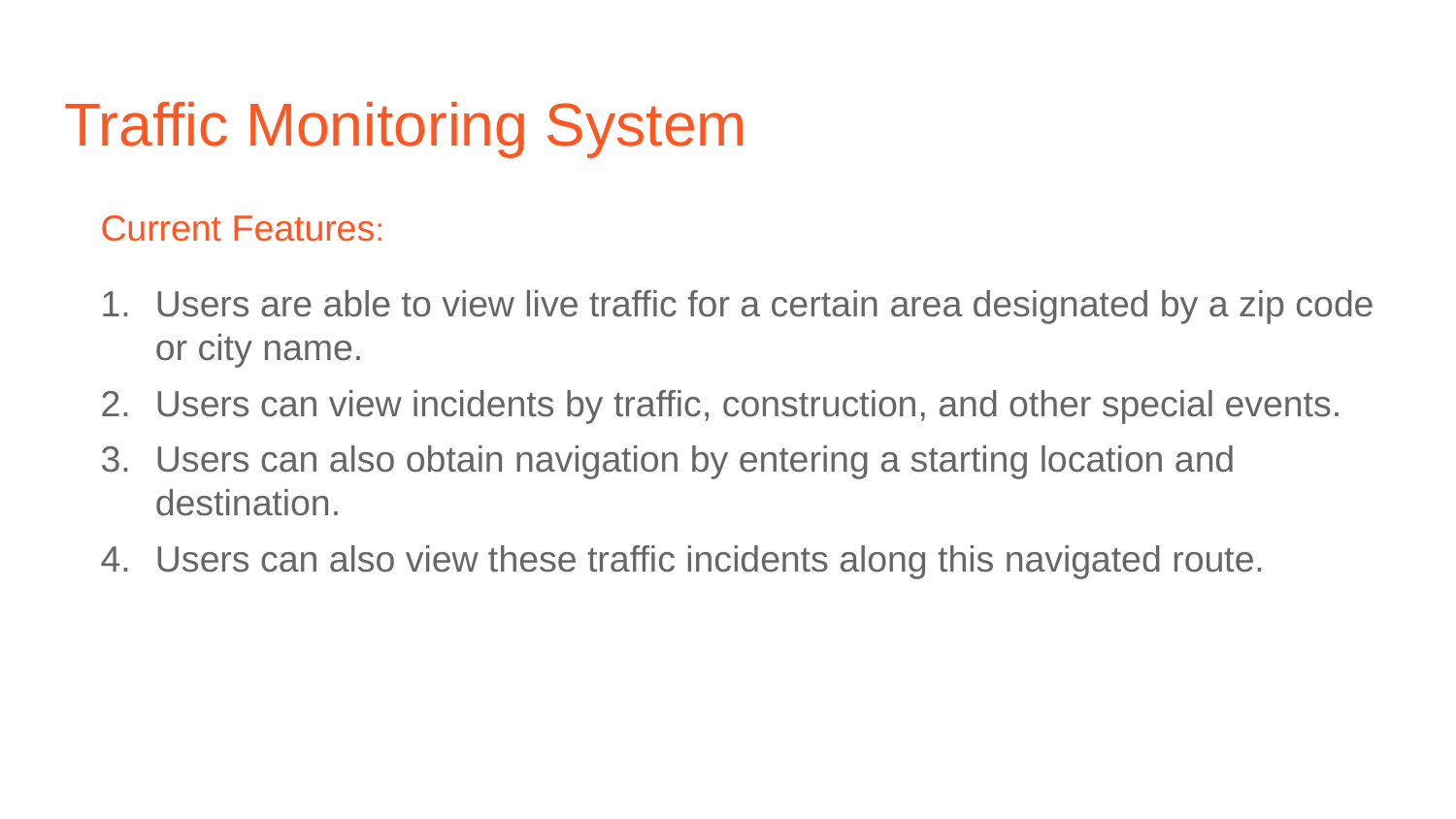

# Traffic Monitoring System
Current Features:
Users are able to view live traffic for a certain area designated by a zip code or city name.
Users can view incidents by traffic, construction, and other special events.
Users can also obtain navigation by entering a starting location and destination.
Users can also view these traffic incidents along this navigated route.